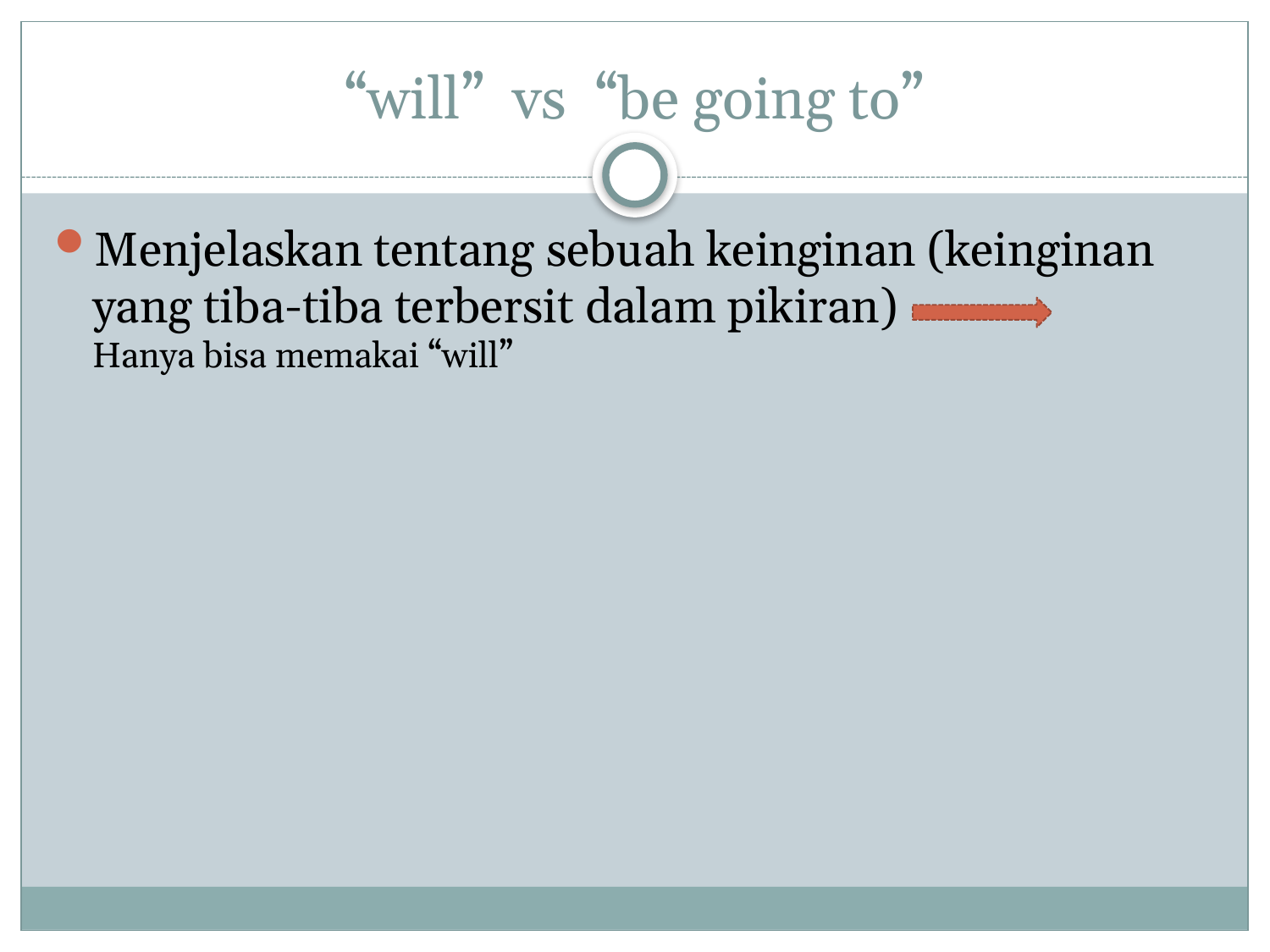

# “will”  vs  “be going to”
Menjelaskan tentang sebuah keinginan (keinginan yang tiba-tiba terbersit dalam pikiran)		Hanya bisa memakai “will”